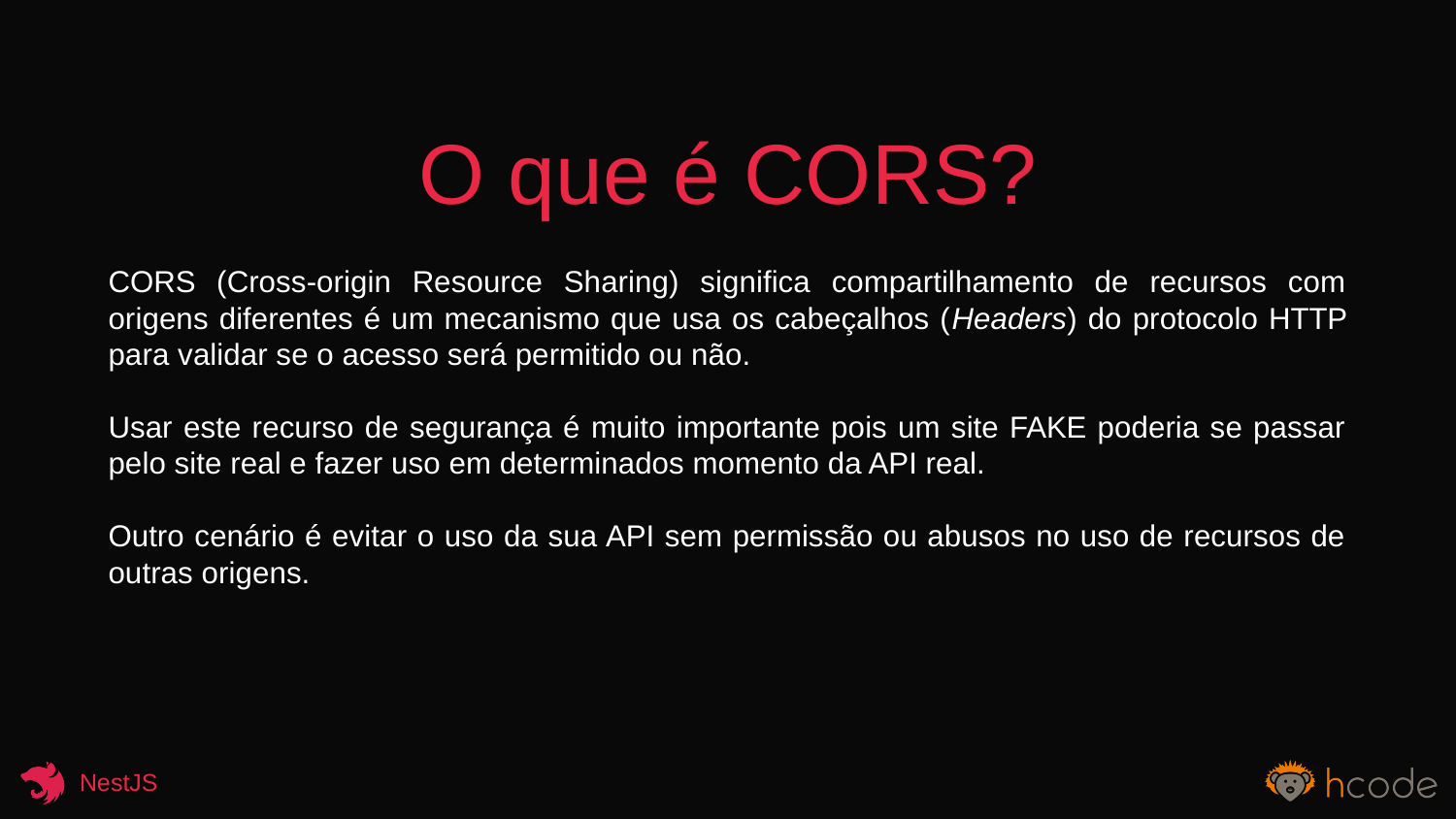

O que é CORS?

CORS (Cross-origin Resource Sharing) significa compartilhamento de recursos com origens diferentes é um mecanismo que usa os cabeçalhos (Headers) do protocolo HTTP para validar se o acesso será permitido ou não.

Usar este recurso de segurança é muito importante pois um site FAKE poderia se passar pelo site real e fazer uso em determinados momento da API real.

Outro cenário é evitar o uso da sua API sem permissão ou abusos no uso de recursos de outras origens.